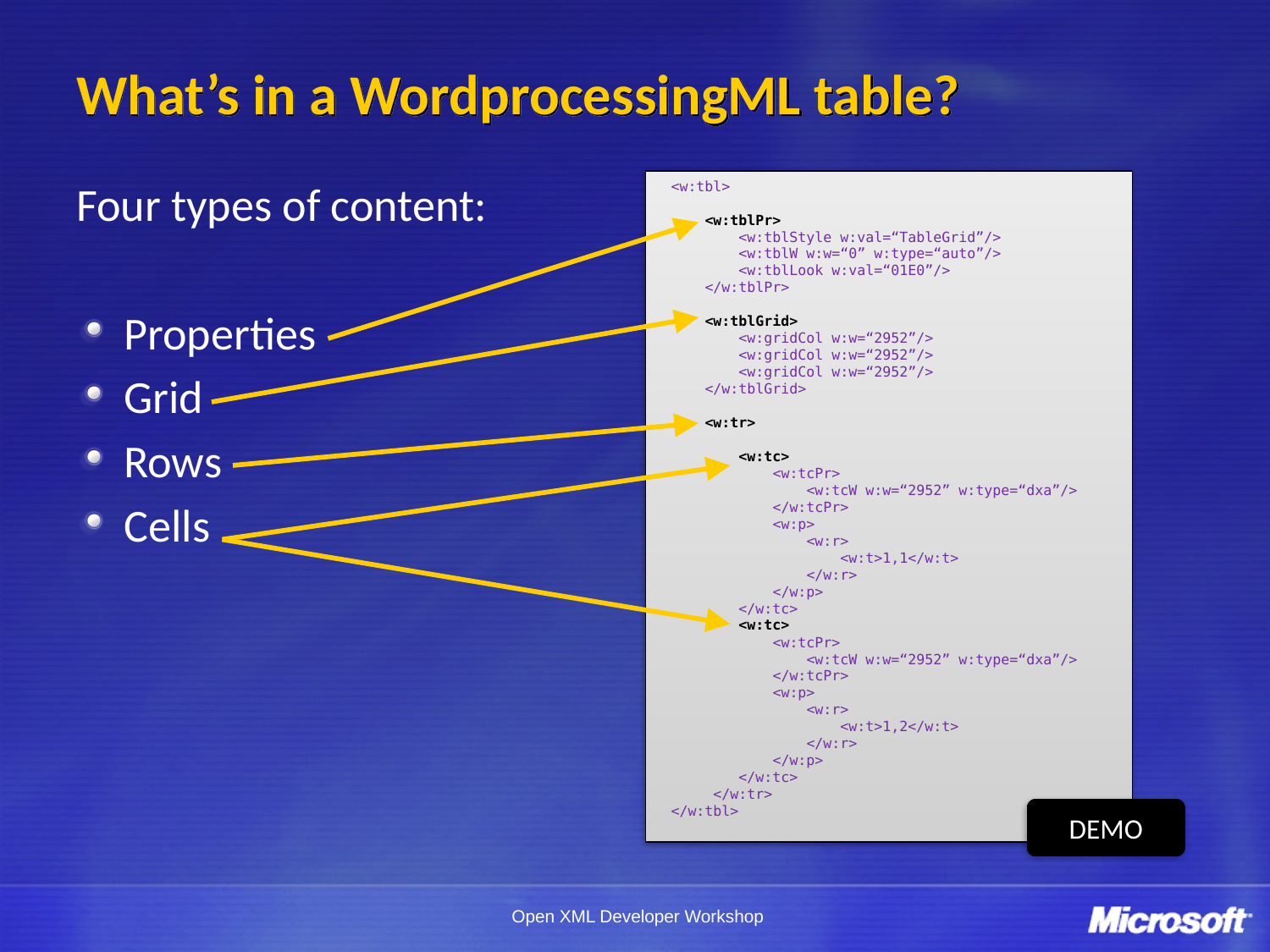

# What’s in a WordprocessingML table?
<w:tbl>

    <w:tblPr>
        <w:tblStyle w:val=“TableGrid”/>
        <w:tblW w:w=“0” w:type=“auto”/>
        <w:tblLook w:val=“01E0”/>
    </w:tblPr>

    <w:tblGrid>
        <w:gridCol w:w=“2952”/>
        <w:gridCol w:w=“2952”/>
        <w:gridCol w:w=“2952”/>
    </w:tblGrid>

    <w:tr>

        <w:tc>
            <w:tcPr>
                <w:tcW w:w=“2952” w:type=“dxa”/>
            </w:tcPr>
            <w:p>
                <w:r>
                    <w:t>1,1</w:t>
                </w:r>
            </w:p>
        </w:tc>
        <w:tc>
            <w:tcPr>
                <w:tcW w:w=“2952” w:type=“dxa”/>
            </w:tcPr>
            <w:p>
                <w:r>
                    <w:t>1,2</w:t>
                </w:r>
            </w:p>
        </w:tc>
     </w:tr>
</w:tbl>

Four types of content:

Properties
Grid
Rows
Cells

DEMO